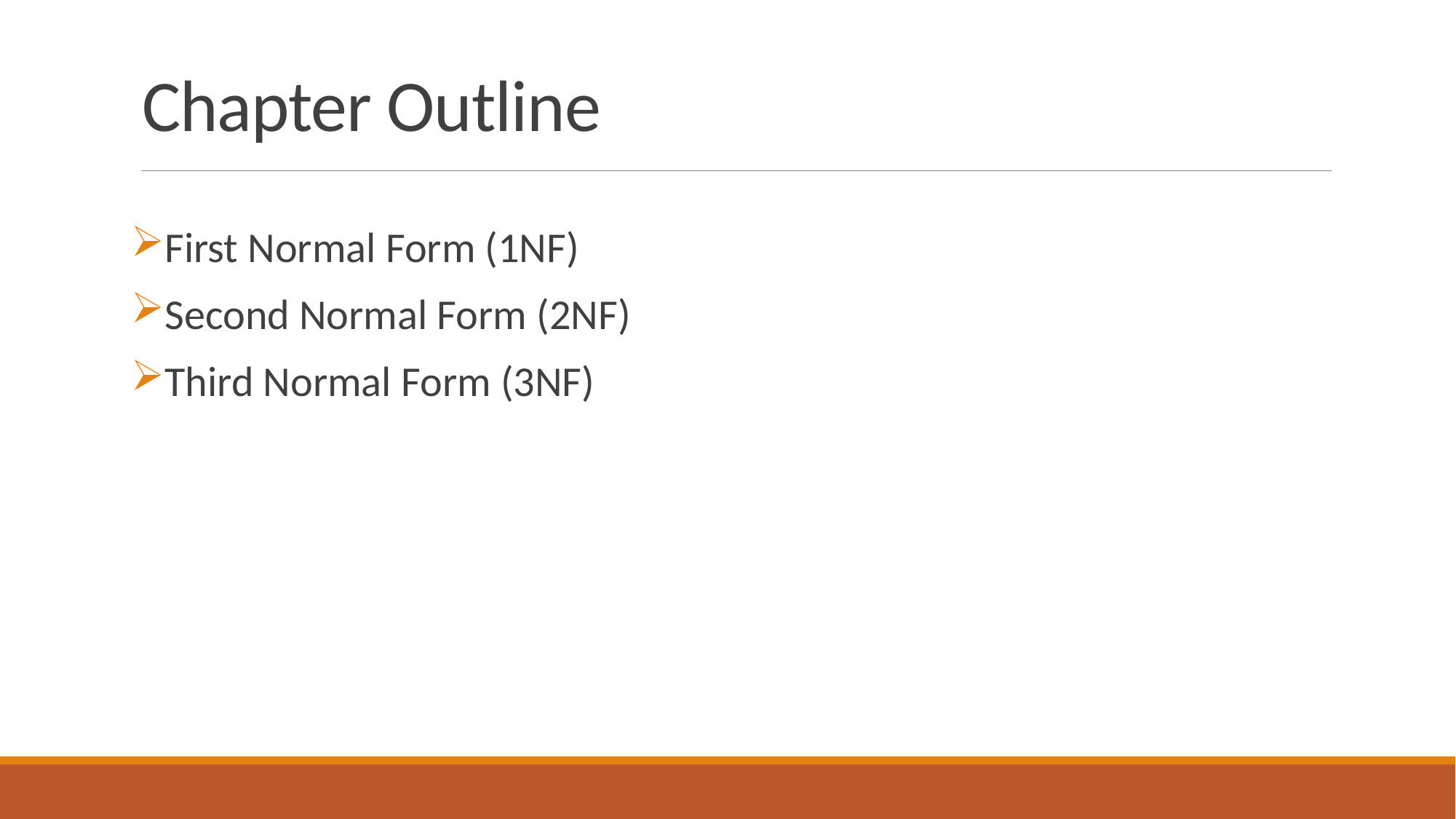

# Chapter Outline
First Normal Form (1NF)
Second Normal Form (2NF)
Third Normal Form (3NF)